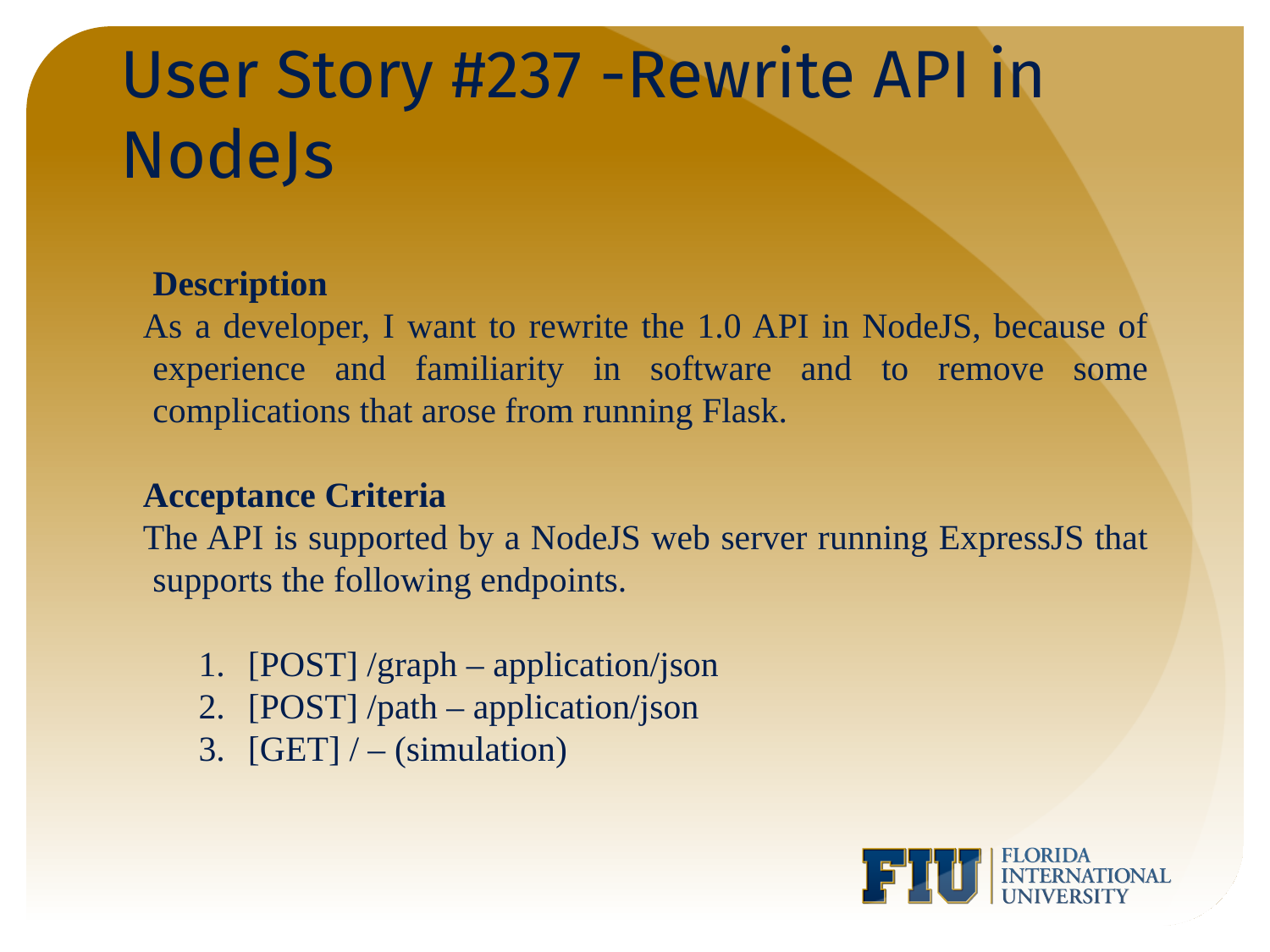

# User Story #237 -Rewrite API in NodeJs
Description
As a developer, I want to rewrite the 1.0 API in NodeJS, because of experience and familiarity in software and to remove some complications that arose from running Flask.

Acceptance Criteria
The API is supported by a NodeJS web server running ExpressJS that supports the following endpoints.

[POST] /graph – application/json
[POST] /path – application/json
[GET] / – (simulation)